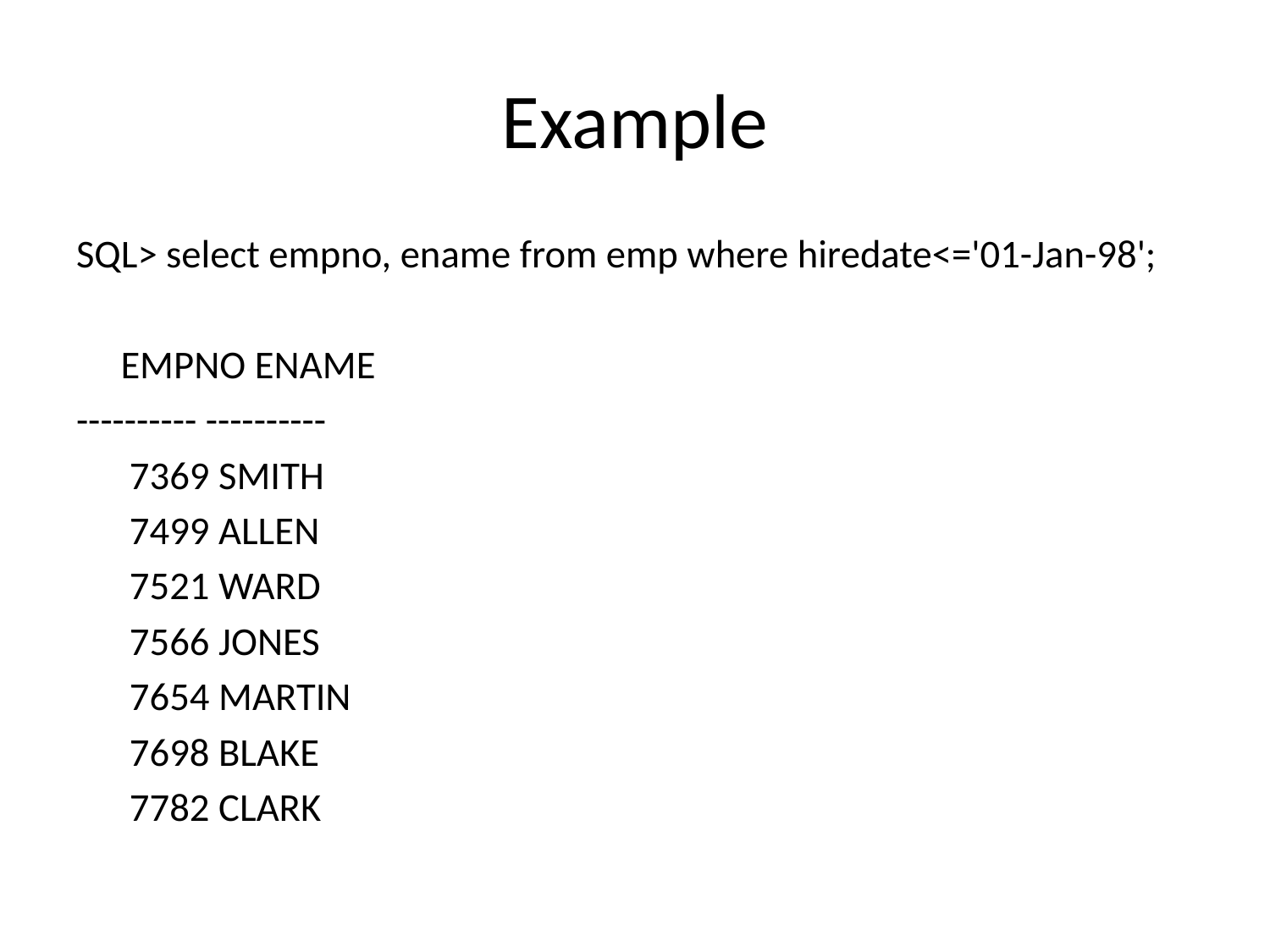

# Example
SQL> select empno, ename from emp where hiredate<='01-Jan-98';

     EMPNO ENAME
---------- ----------
      7369 SMITH
      7499 ALLEN
      7521 WARD
      7566 JONES
      7654 MARTIN
      7698 BLAKE
      7782 CLARK